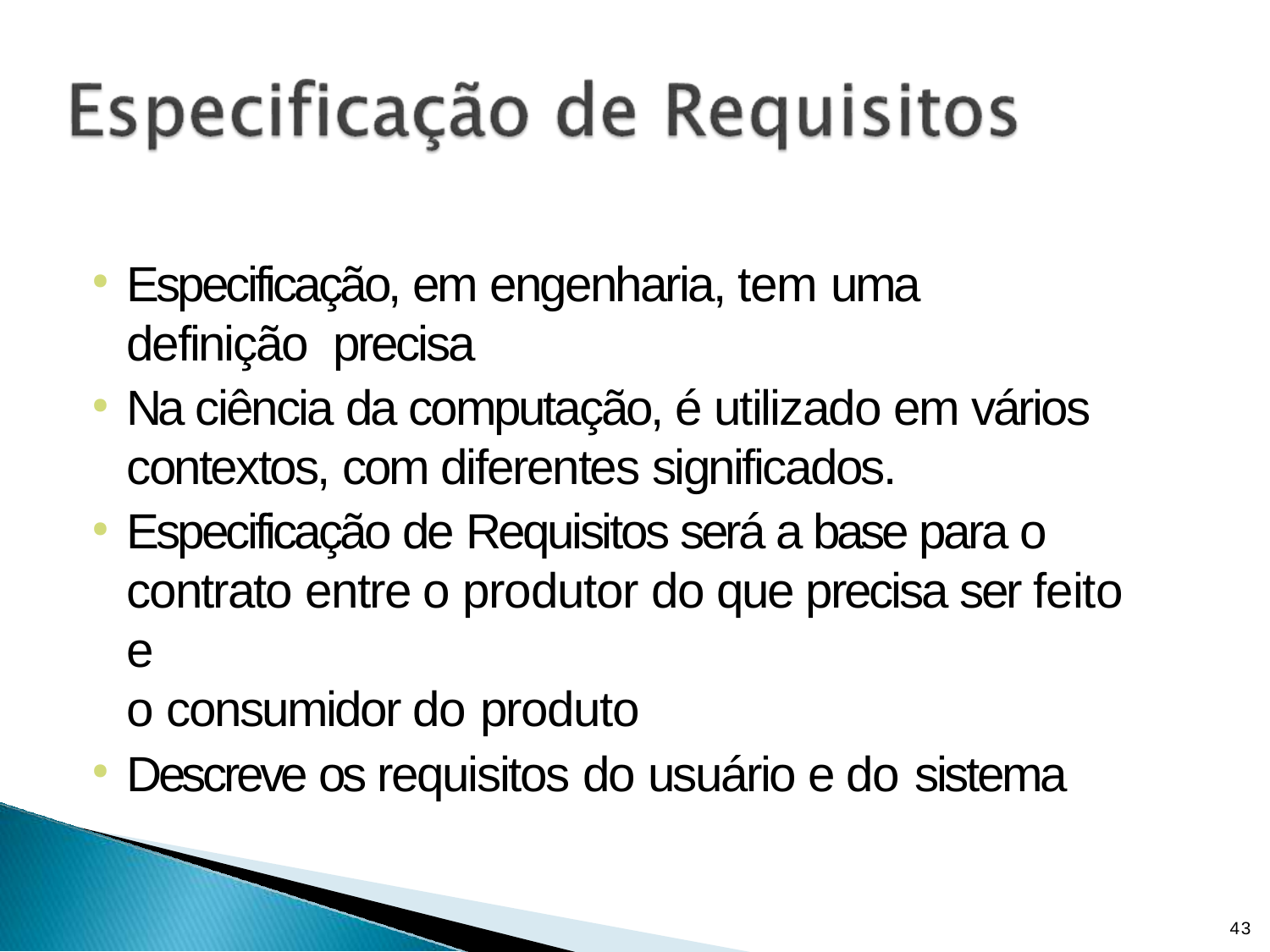

Especificação, em engenharia, tem uma definição  precisa
Na ciência da computação, é utilizado em vários  contextos, com diferentes significados.
Especificação de Requisitos será a base para o  contrato entre o produtor do que precisa ser feito e
o consumidor do produto
Descreve os requisitos do usuário e do sistema
43